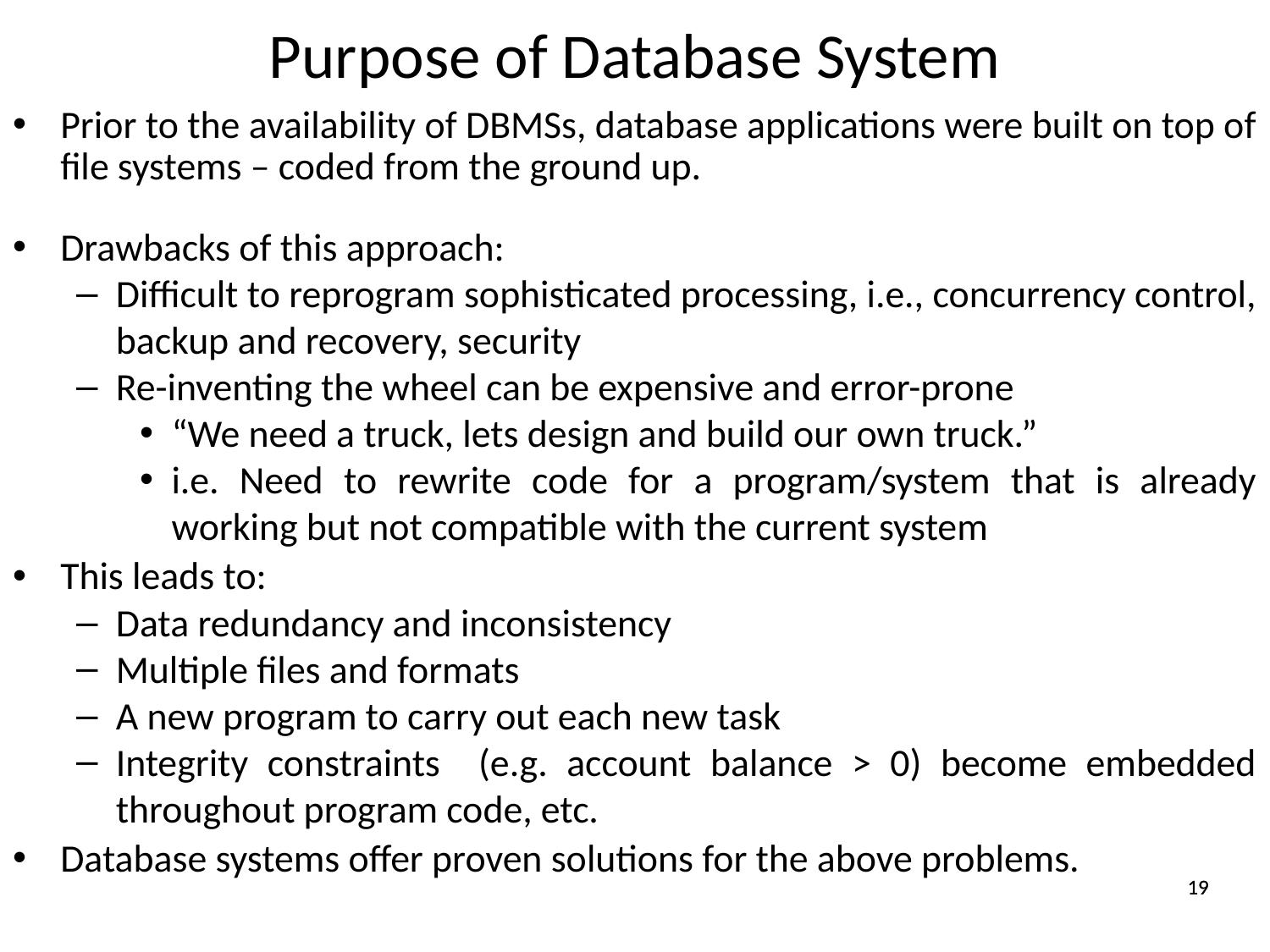

# Purpose of Database System
Prior to the availability of DBMSs, database applications were built on top of file systems – coded from the ground up.

Drawbacks of this approach:
Difficult to reprogram sophisticated processing, i.e., concurrency control, backup and recovery, security
Re-inventing the wheel can be expensive and error-prone
“We need a truck, lets design and build our own truck.”
i.e. Need to rewrite code for a program/system that is already working but not compatible with the current system
This leads to:
Data redundancy and inconsistency
Multiple files and formats
A new program to carry out each new task
Integrity constraints  (e.g. account balance > 0) become embedded throughout program code, etc.
Database systems offer proven solutions for the above problems.